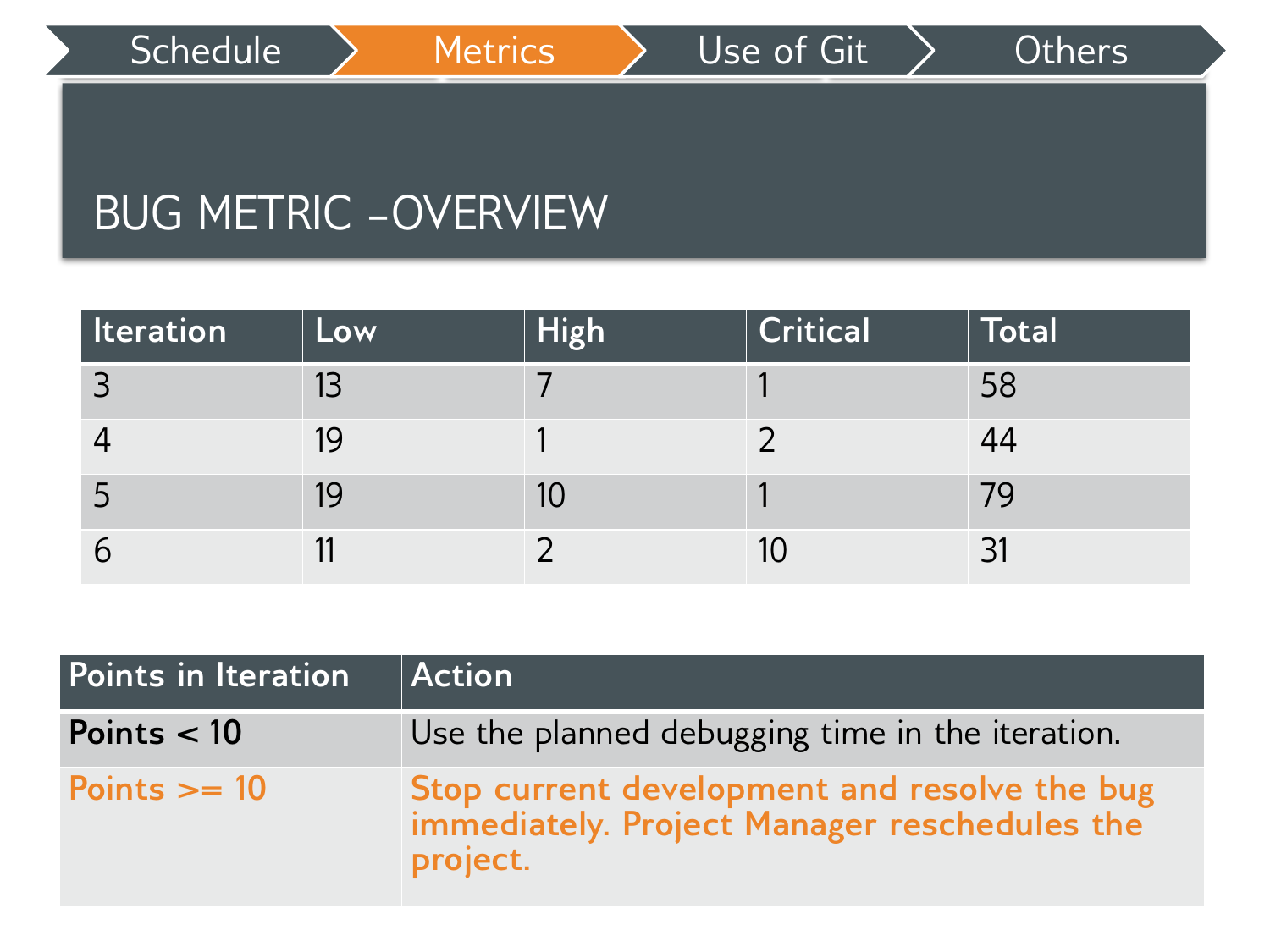

Iteration 2
Schedule
Metrics
Use of Git
Others
# BUG Metric –overview
| Iteration | Low | High | Critical | Total |
| --- | --- | --- | --- | --- |
| 3 | 13 | 7 | 1 | 58 |
| 4 | 19 | 1 | 2 | 44 |
| 5 | 19 | 10 | 1 | 79 |
| 6 | 11 | 2 | 10 | 31 |
| Points in Iteration | Action |
| --- | --- |
| Points < 10 | Use the planned debugging time in the iteration. |
| Points >= 10 | Stop current development and resolve the bug immediately. Project Manager reschedules the project. |